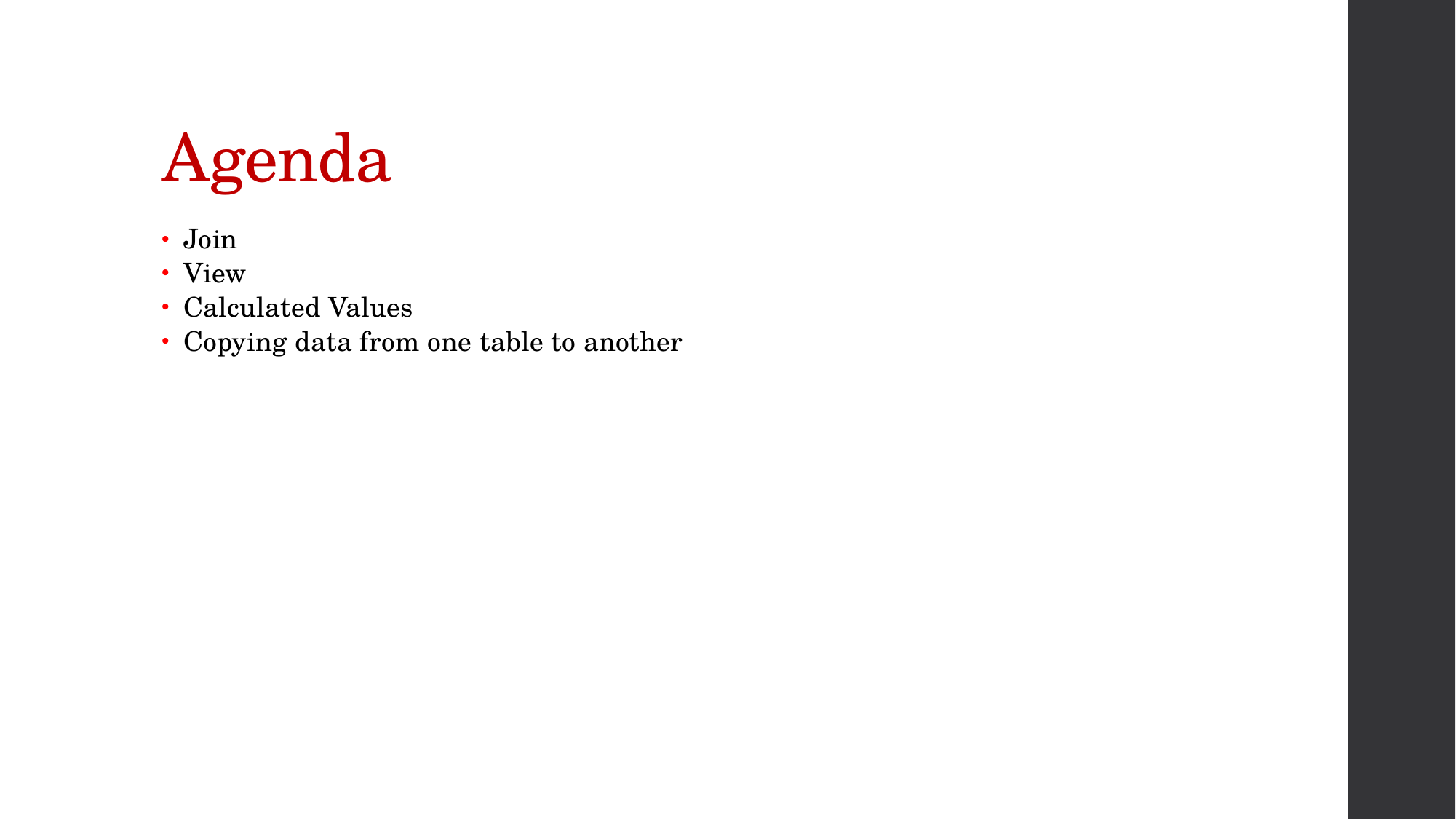

# Agenda
Join
View
Calculated Values
Copying data from one table to another